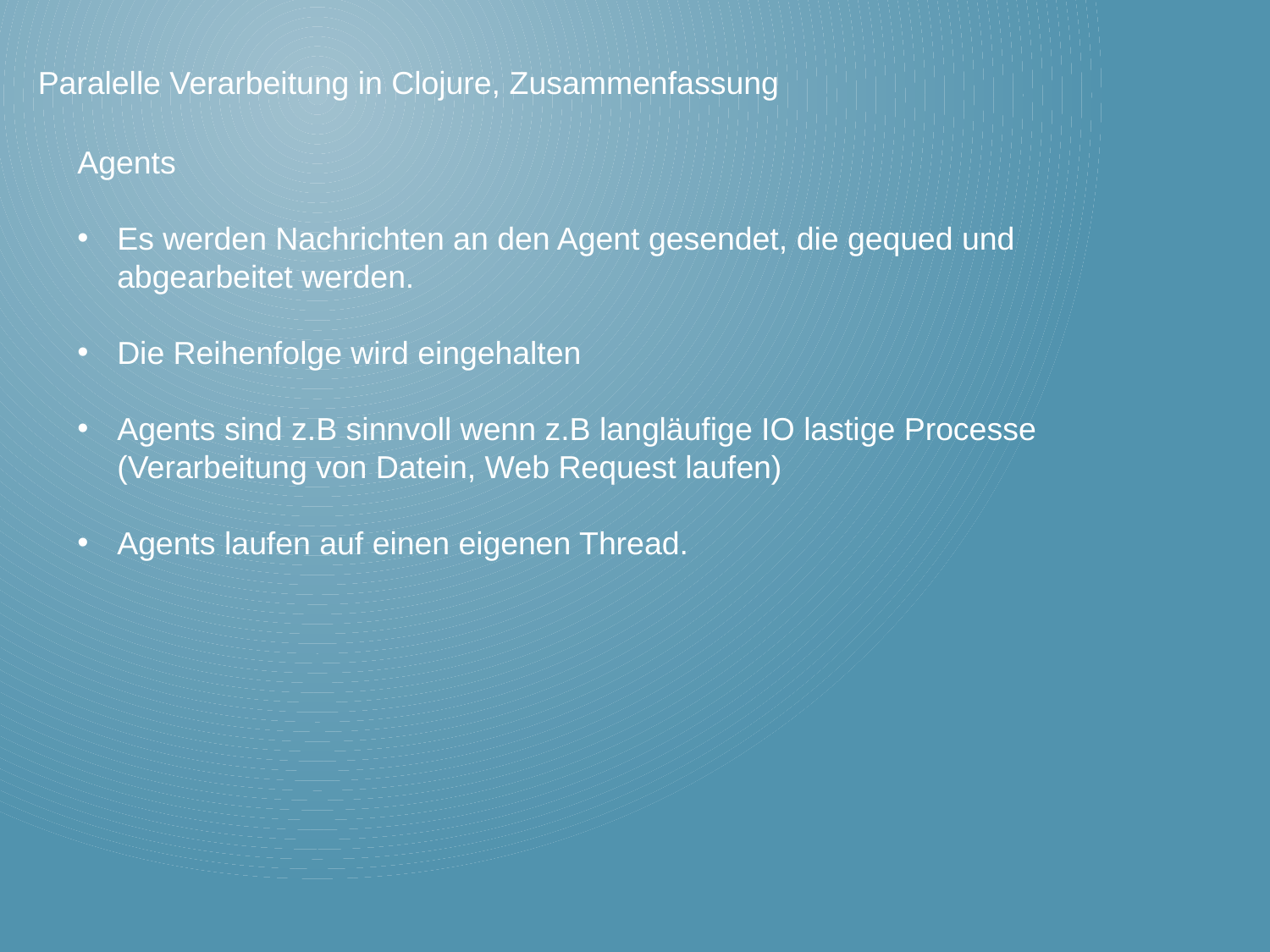

Paralelle Verarbeitung in Clojure, Zusammenfassung
Agents

Es werden Nachrichten an den Agent gesendet, die gequed und abgearbeitet werden.

Die Reihenfolge wird eingehalten

Agents sind z.B sinnvoll wenn z.B langläufige IO lastige Processe (Verarbeitung von Datein, Web Request laufen)

Agents laufen auf einen eigenen Thread.